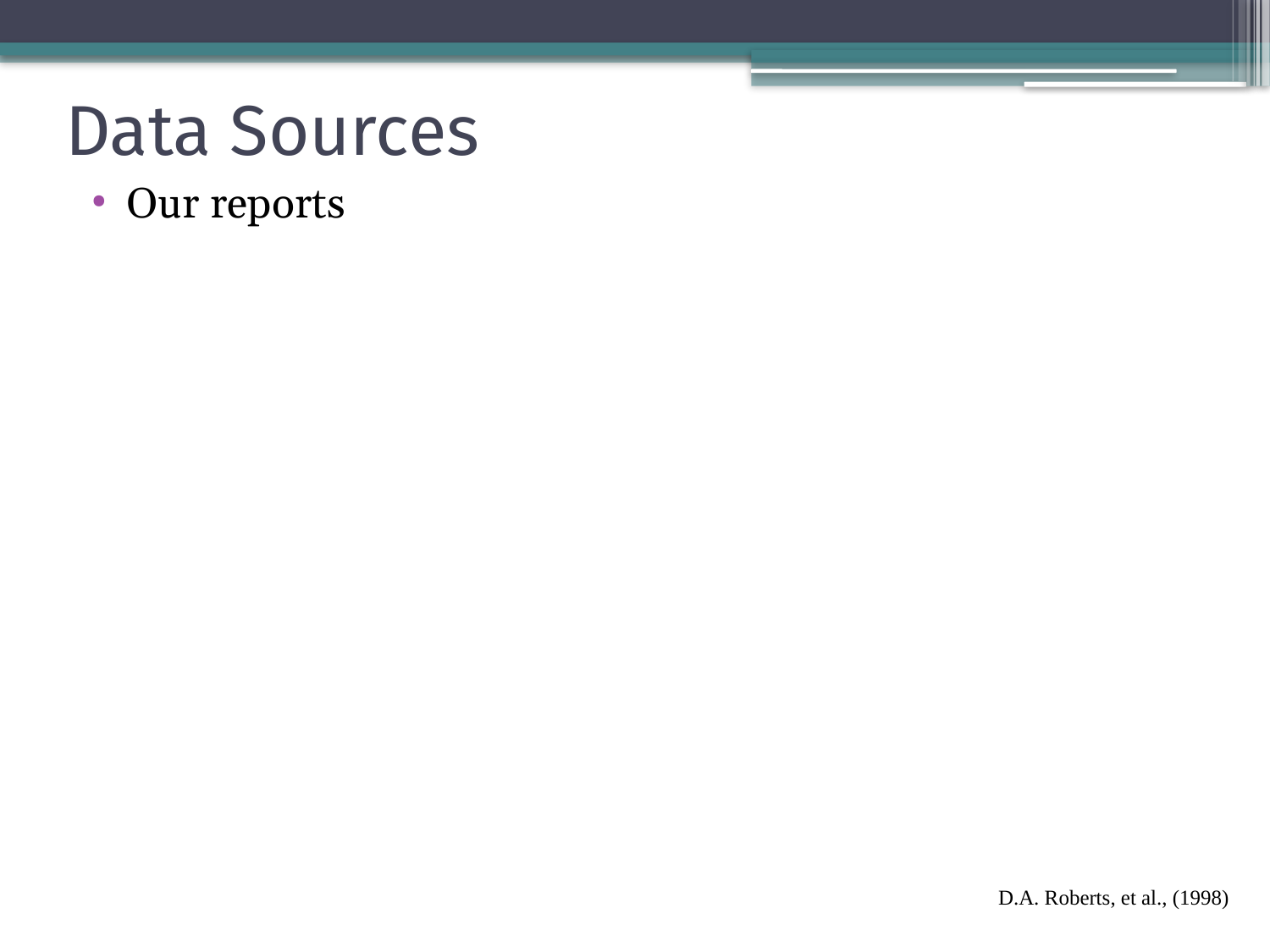

# Data Sources
Our reports

D.A. Roberts, et al., (1998)